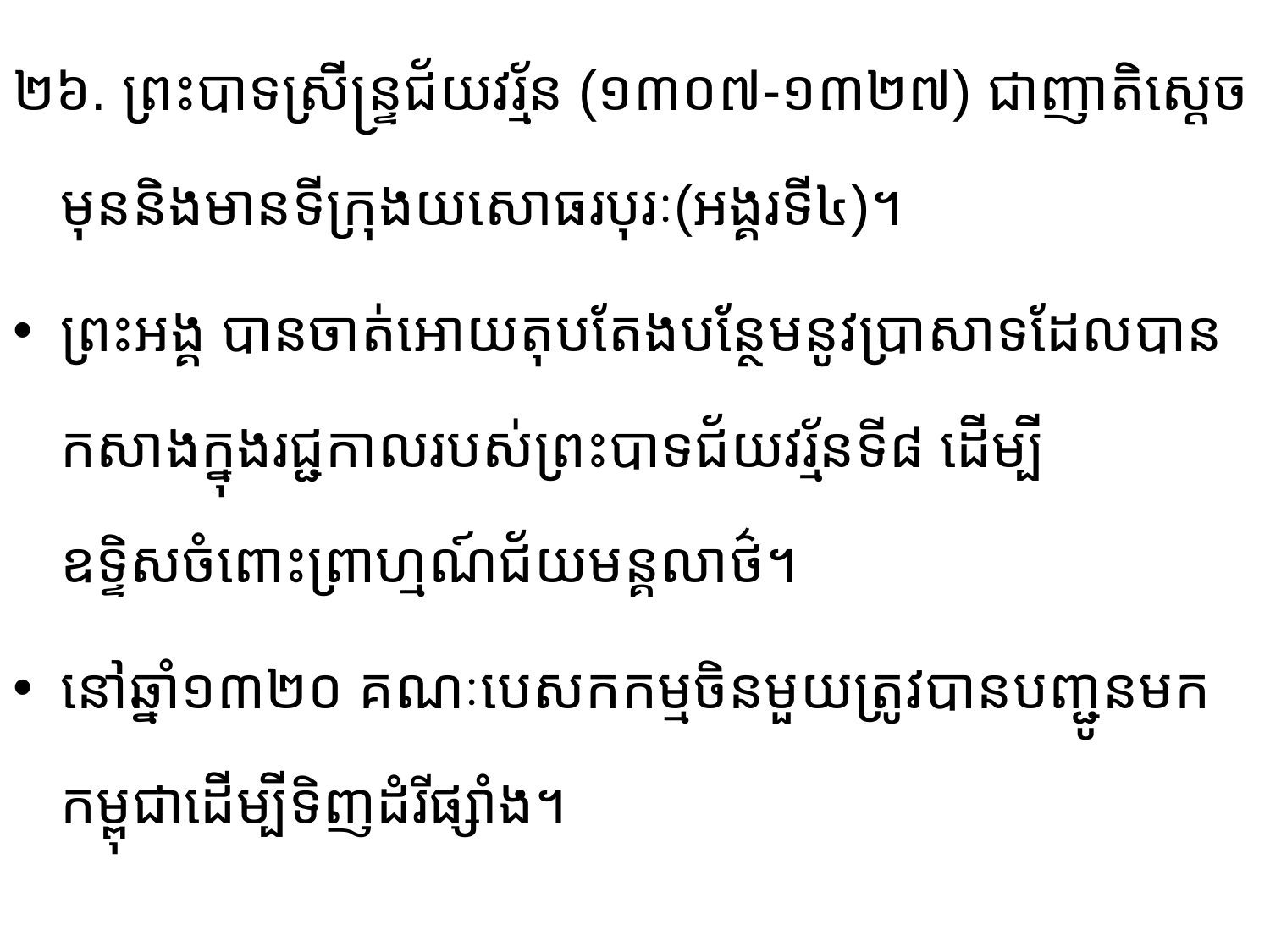

២៦. ព្រះបាទស្រីន្ទ្រជ័យវរ្ម័ន (១៣០៧-១៣២៧) ជាញាតិស្តេចមុននិងមានទីក្រុងយសោធរបុរៈ(អង្គរ​ទី៤)​។
ព្រះអង្គ​ បានចាត់អោយតុបតែងបន្ថែមនូវប្រាសាទដែលបានកសាងក្នុងរជ្ជកាលរបស់ព្រះបាទជ័យវរ្ម័នទី៨ ដើម្បី​ឧទ្ទិសចំពោះព្រាហ្មណ៍ជ័យមន្គលាថ៌។
នៅឆ្នាំ១៣២០ គណៈបេសកកម្មចិនមួយ​ត្រូវបានបញ្ជូន​មក​កម្ពុជា​ដើម្បី​ទិញដំរីផ្សាំង។